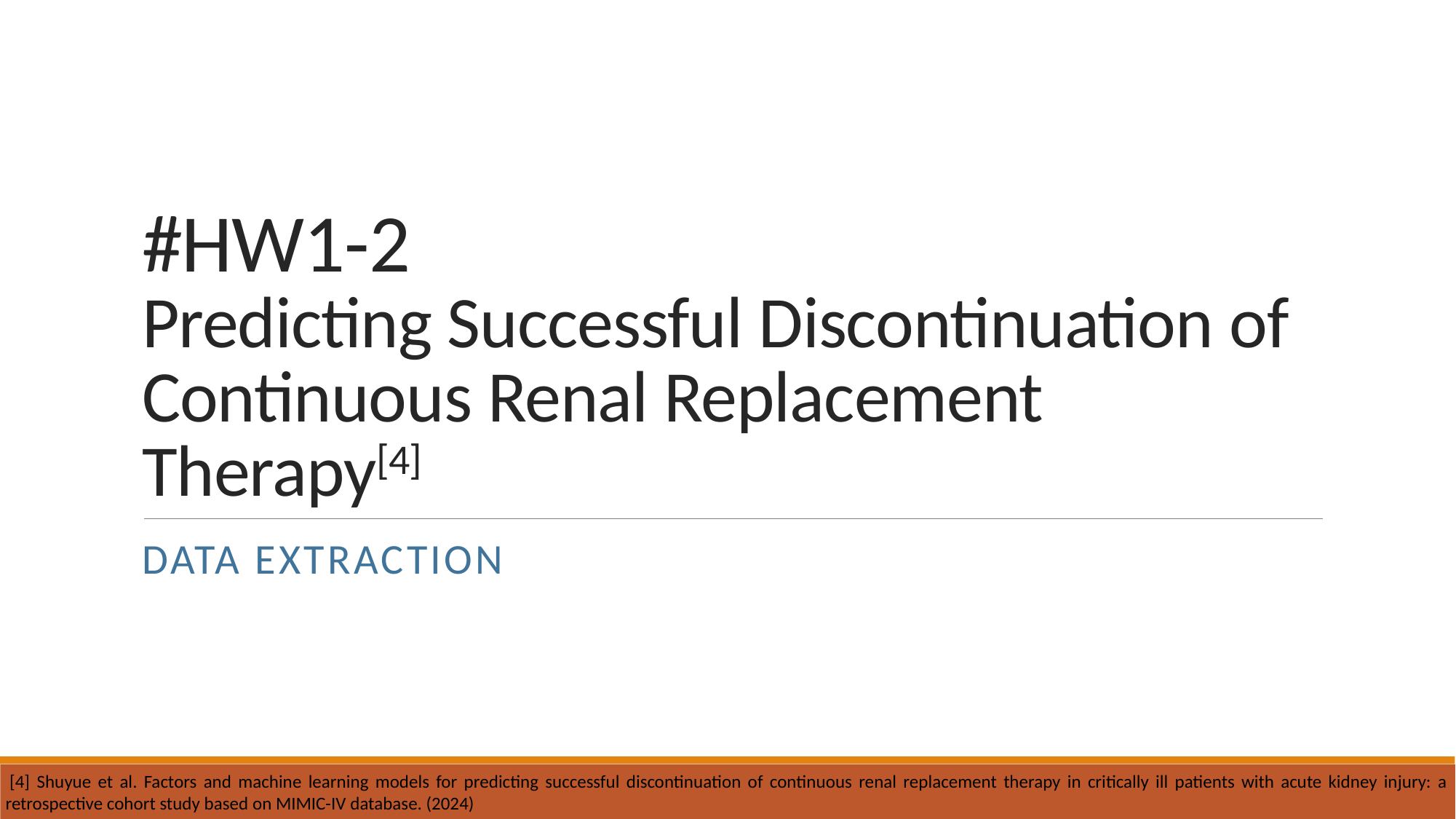

# #HW1-2 Predicting Successful Discontinuation of Continuous Renal Replacement Therapy[4]
Data Extraction
[4] Shuyue et al. Factors and machine learning models for predicting successful discontinuation of continuous renal replacement therapy in critically ill patients with acute kidney injury: a retrospective cohort study based on MIMIC-IV database. (2024)